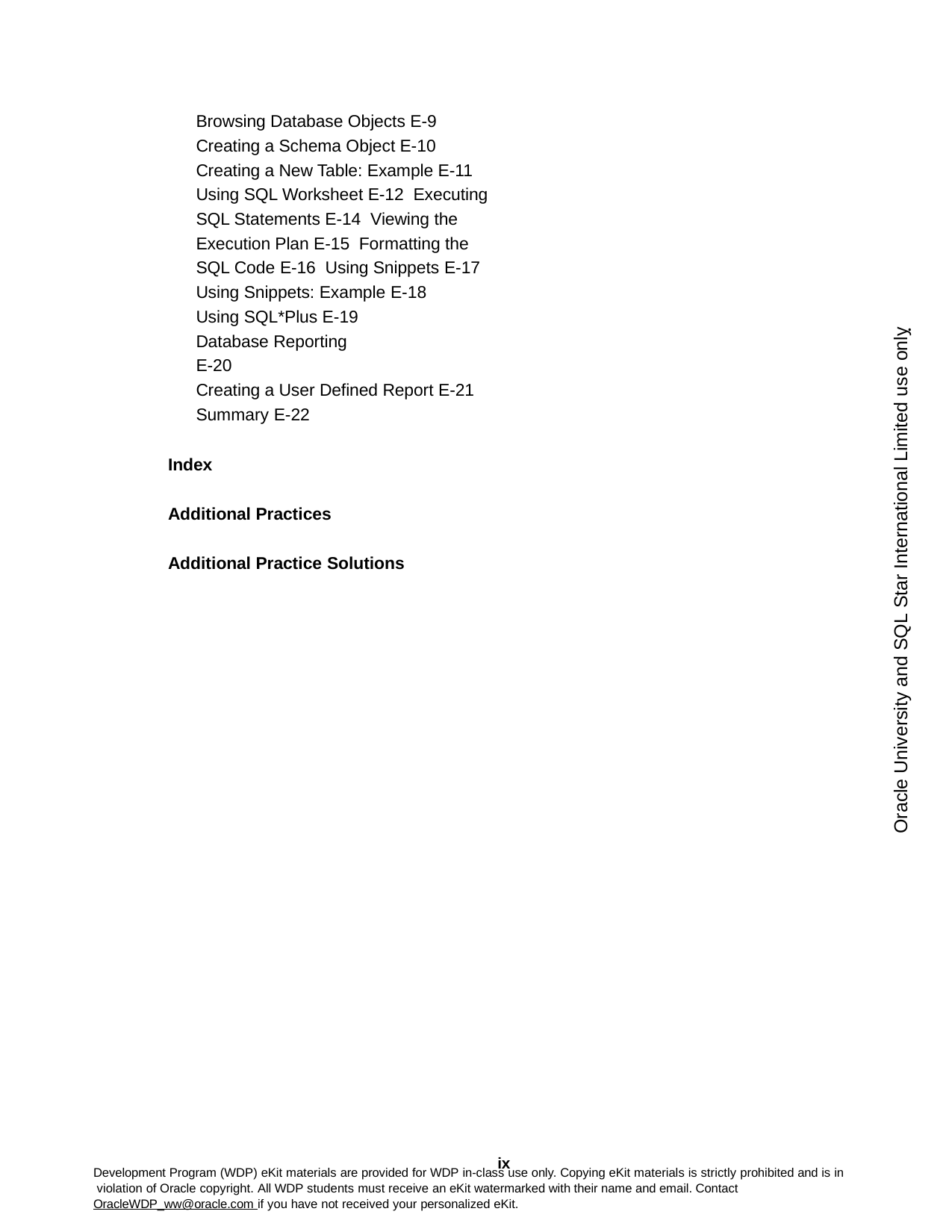

Browsing Database Objects E-9  Creating a Schema Object E-10  Creating a New Table: Example E-11  Using SQL Worksheet E-12  Executing SQL Statements E-14  Viewing the Execution Plan E-15  Formatting the SQL Code E-16  Using Snippets E-17
Using Snippets: Example E-18
Using SQL*Plus E-19  Database Reporting	E-20
Creating a User Defined Report E-21  Summary E-22

Index
Additional Practices  Additional Practice Solutions
Oracle University and SQL Star International Limited use onlyฺ
ix
Development Program (WDP) eKit materials are provided for WDP in-class use only. Copying eKit materials is strictly prohibited and is in  violation of Oracle copyright. All WDP students must receive an eKit watermarked with their name and email. Contact  OracleWDP_ww@oracle.com if you have not received your personalized eKit.